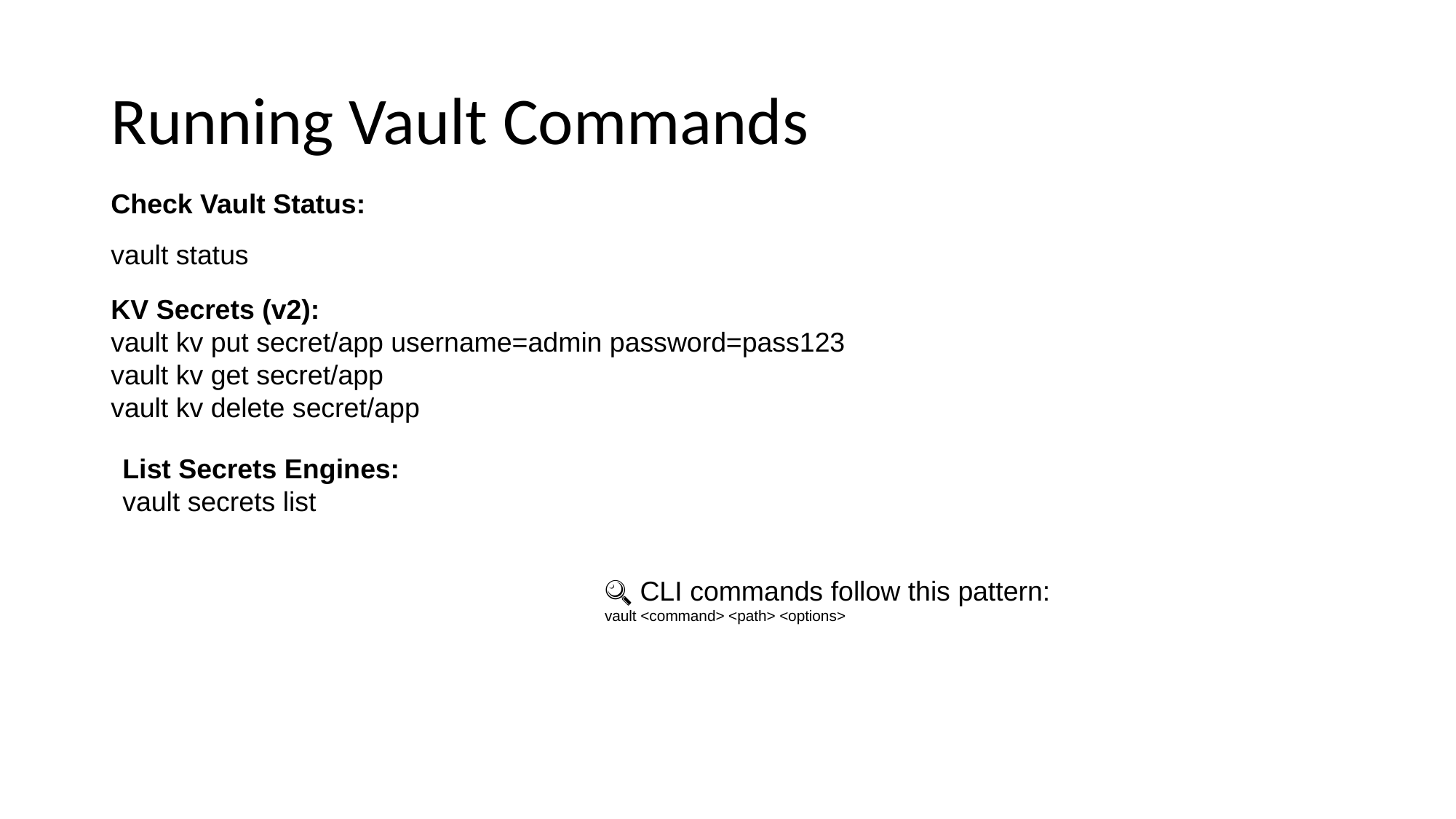

# Running Vault Commands
Check Vault Status:

vault status

KV Secrets (v2):
vault kv put secret/app username=admin password=pass123
vault kv get secret/app
vault kv delete secret/app

List Secrets Engines:
vault secrets list

🔍 CLI commands follow this pattern:
vault <command> <path> <options>